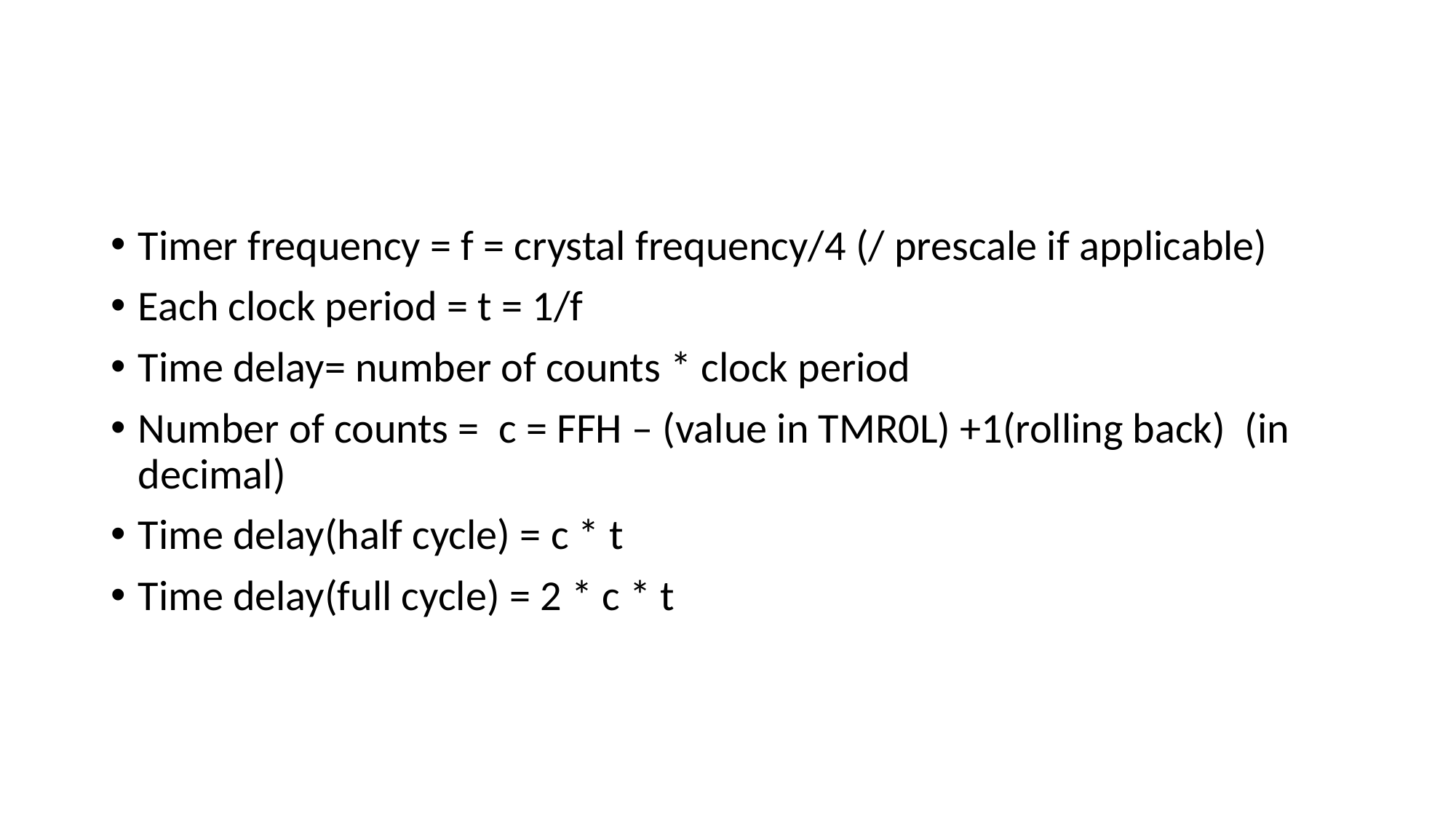

#
Timer frequency = f = crystal frequency/4 (/ prescale if applicable)
Each clock period = t = 1/f
Time delay= number of counts * clock period
Number of counts =  c = FFH – (value in TMR0L) +1(rolling back)  (in decimal)
Time delay(half cycle) = c * t
Time delay(full cycle) = 2 * c * t